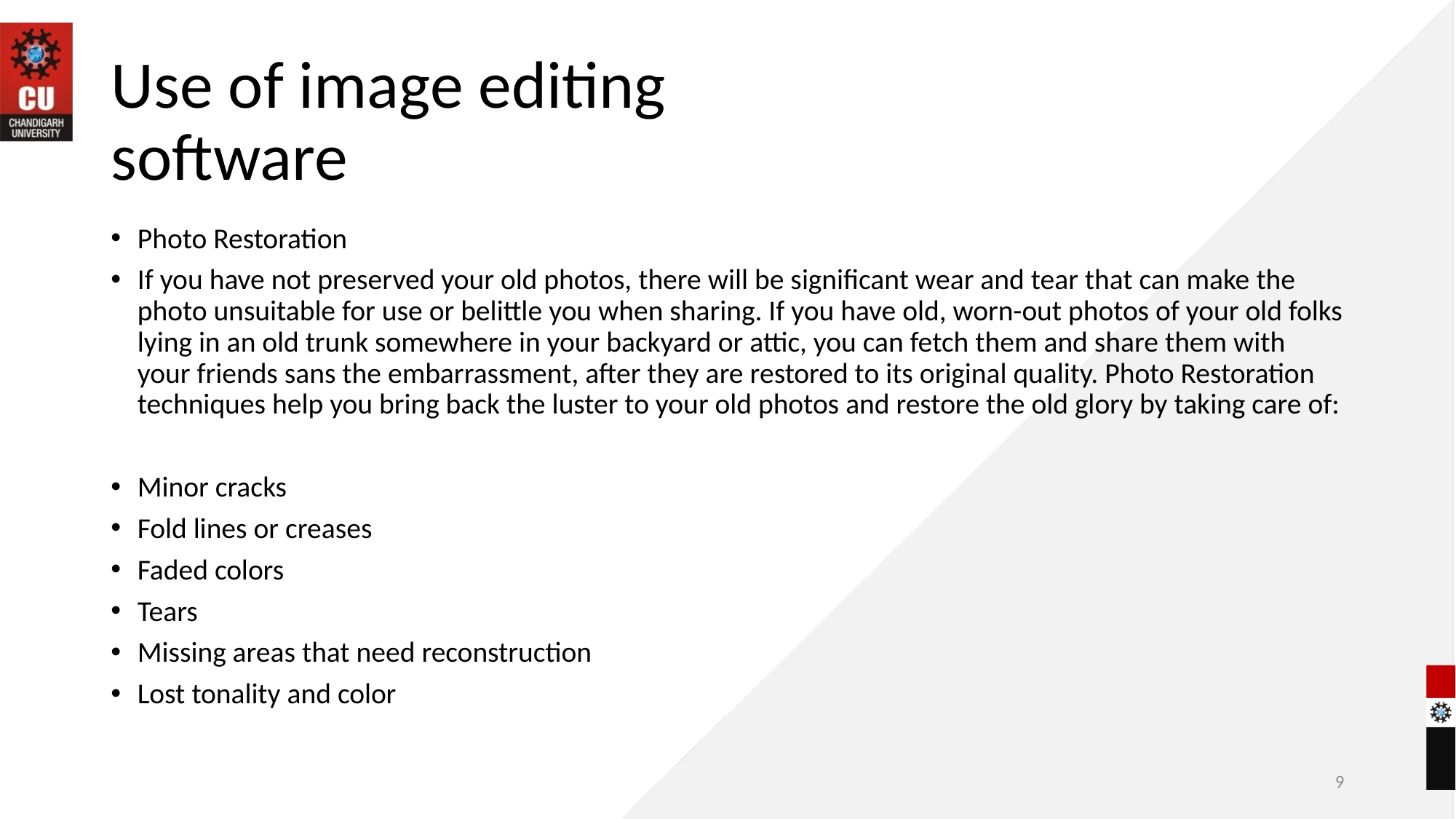

# Use of image editing software
Photo Restoration
If you have not preserved your old photos, there will be significant wear and tear that can make the photo unsuitable for use or belittle you when sharing. If you have old, worn-out photos of your old folks lying in an old trunk somewhere in your backyard or attic, you can fetch them and share them with your friends sans the embarrassment, after they are restored to its original quality. Photo Restoration techniques help you bring back the luster to your old photos and restore the old glory by taking care of:

Minor cracks
Fold lines or creases
Faded colors
Tears
Missing areas that need reconstruction
Lost tonality and color
9